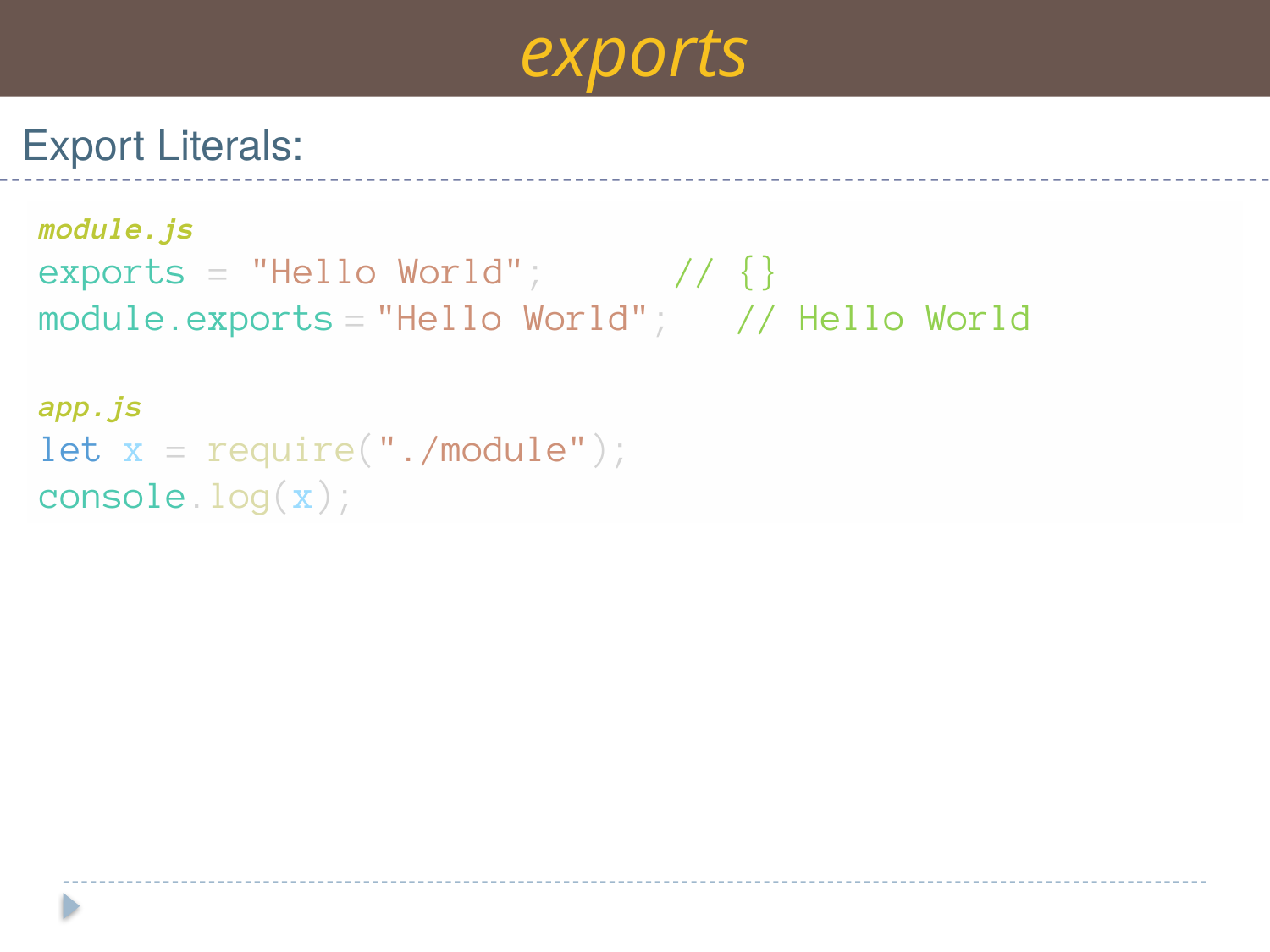

exports
Export Literals:
module.js
exports = "Hello World";		// {}
module.exports = "Hello World";   // Hello World

app.js
let x = require("./module");
console.log(x);